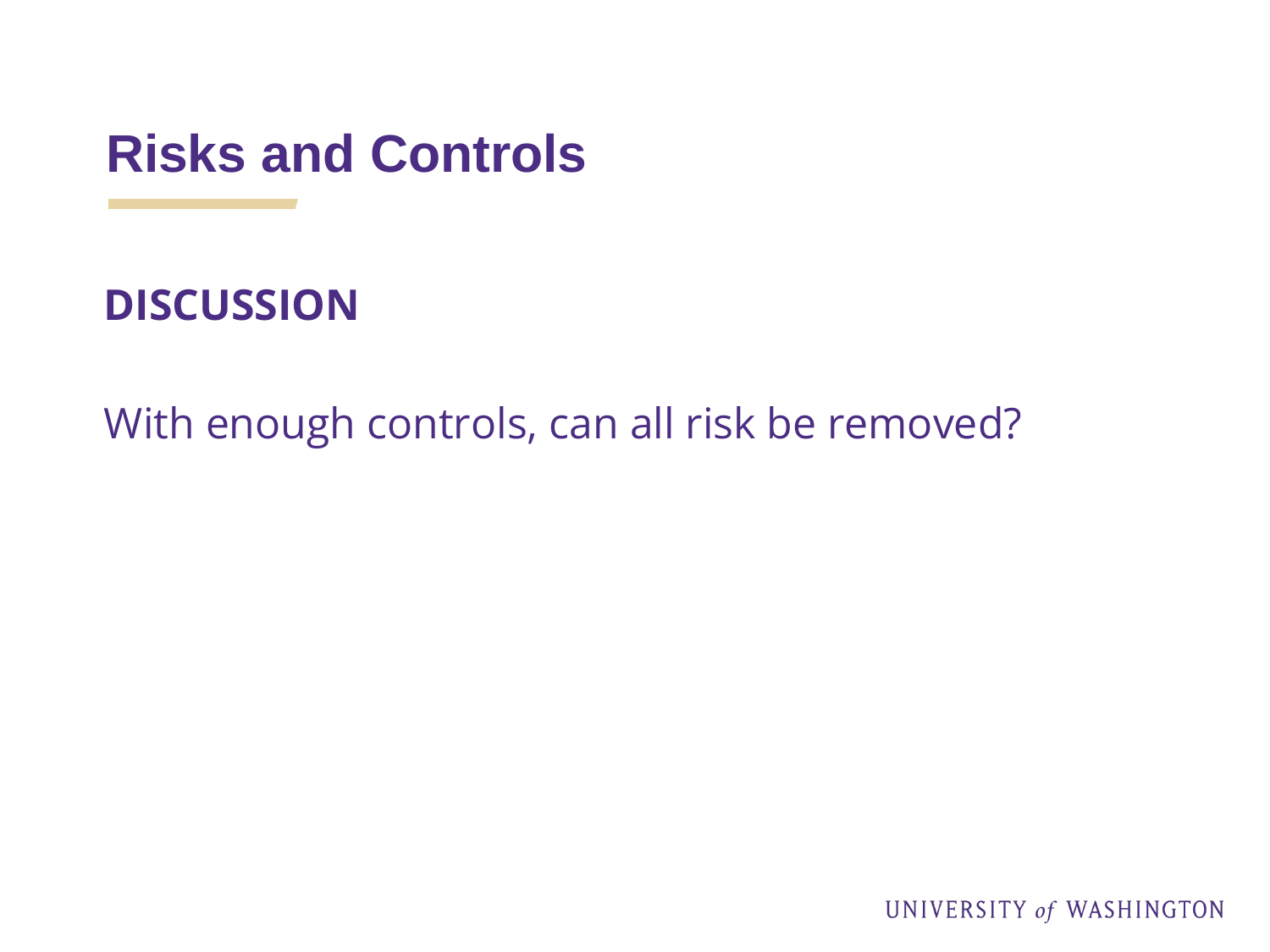

# Risks and Controls
DISCUSSION

With enough controls, can all risk be removed?